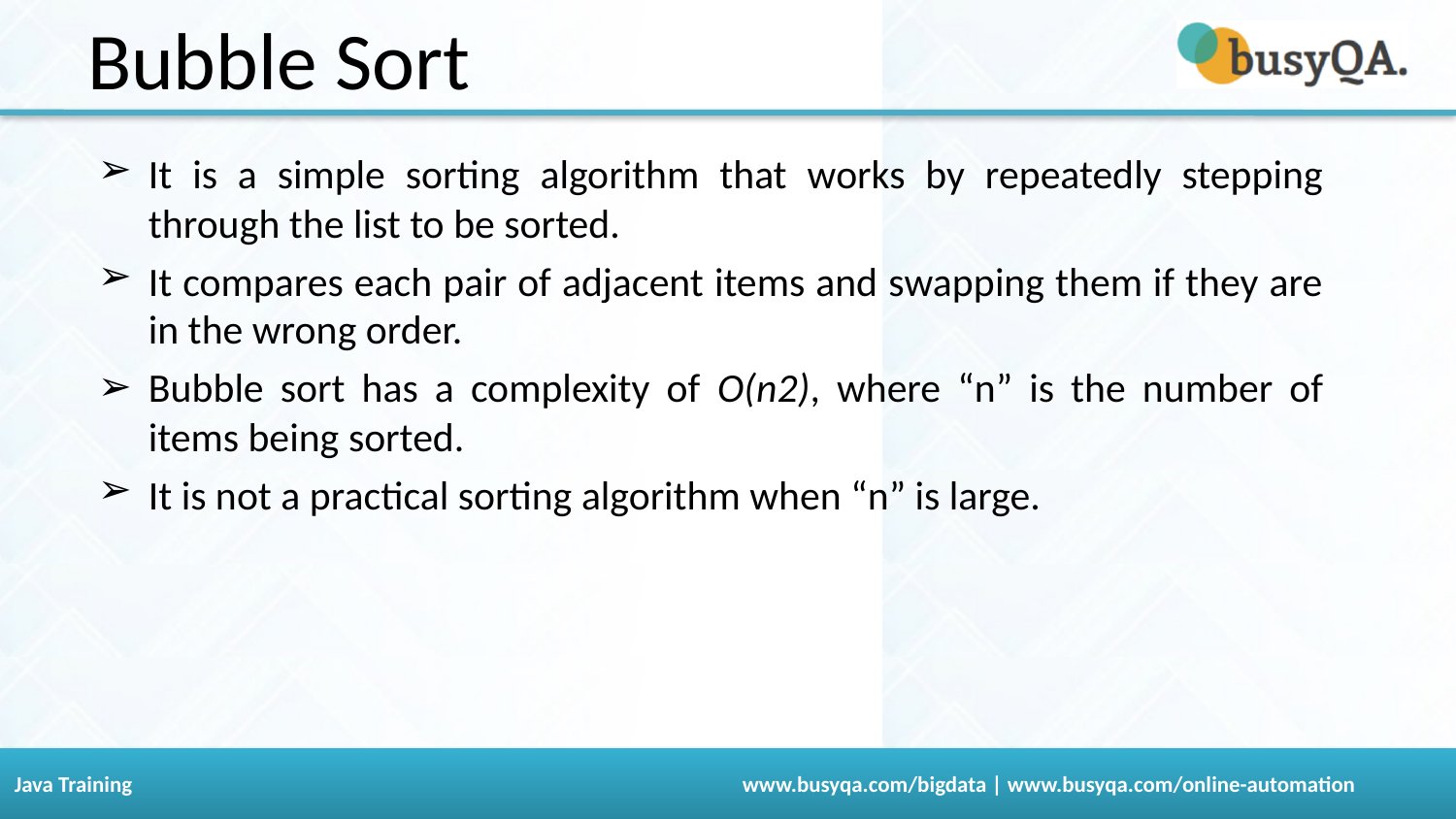

Bubble Sort
It is a simple sorting algorithm that works by repeatedly stepping through the list to be sorted.
It compares each pair of adjacent items and swapping them if they are in the wrong order.
Bubble sort has a complexity of О(n2), where “n” is the number of items being sorted.
It is not a practical sorting algorithm when “n” is large.